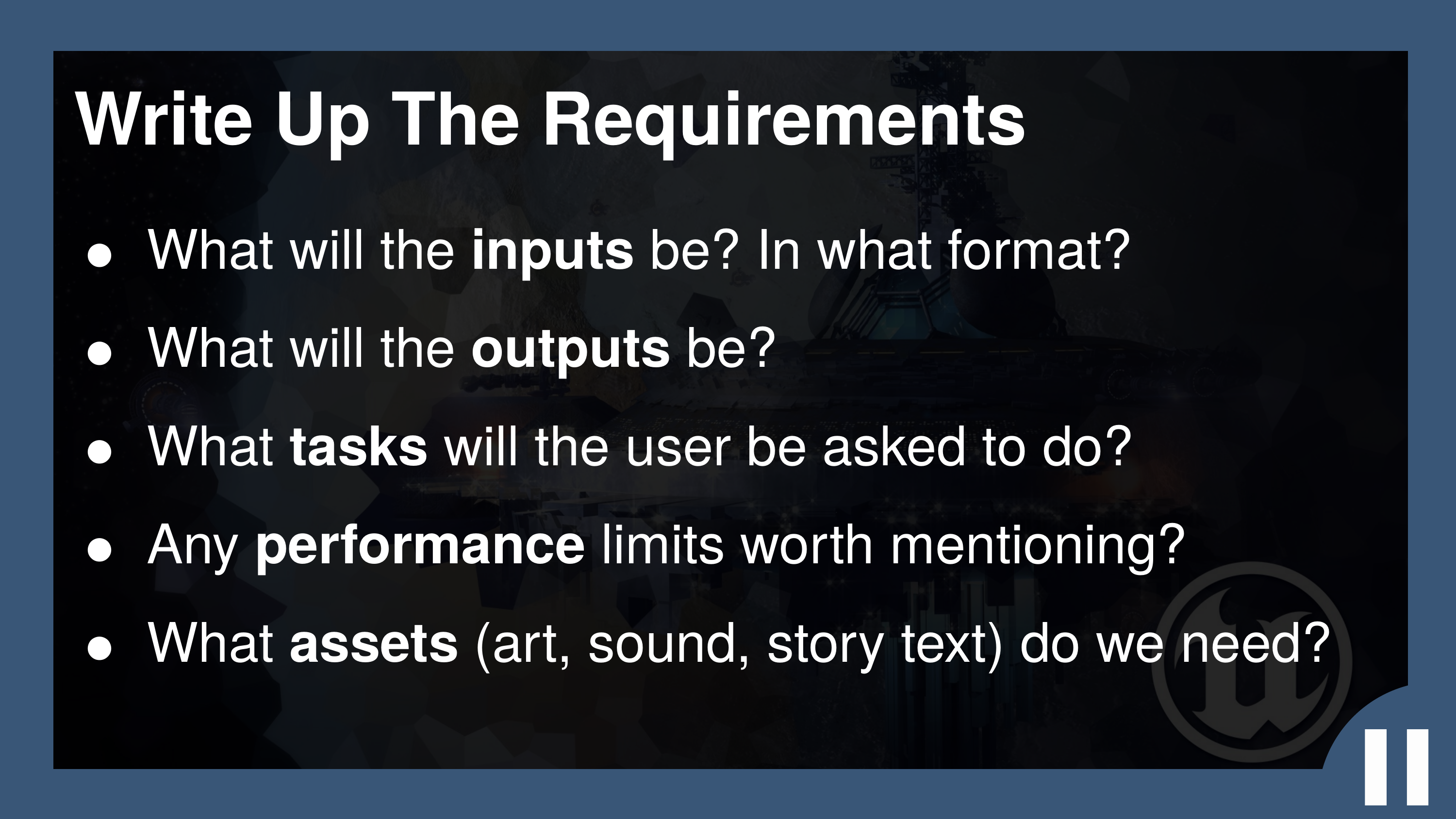

Write Up The Requirements
What will the inputs be? In what format?
What will the outputs be?
What tasks will the user be asked to do?
Any performance limits worth mentioning?
What assets (art, sound, story text) do we need?